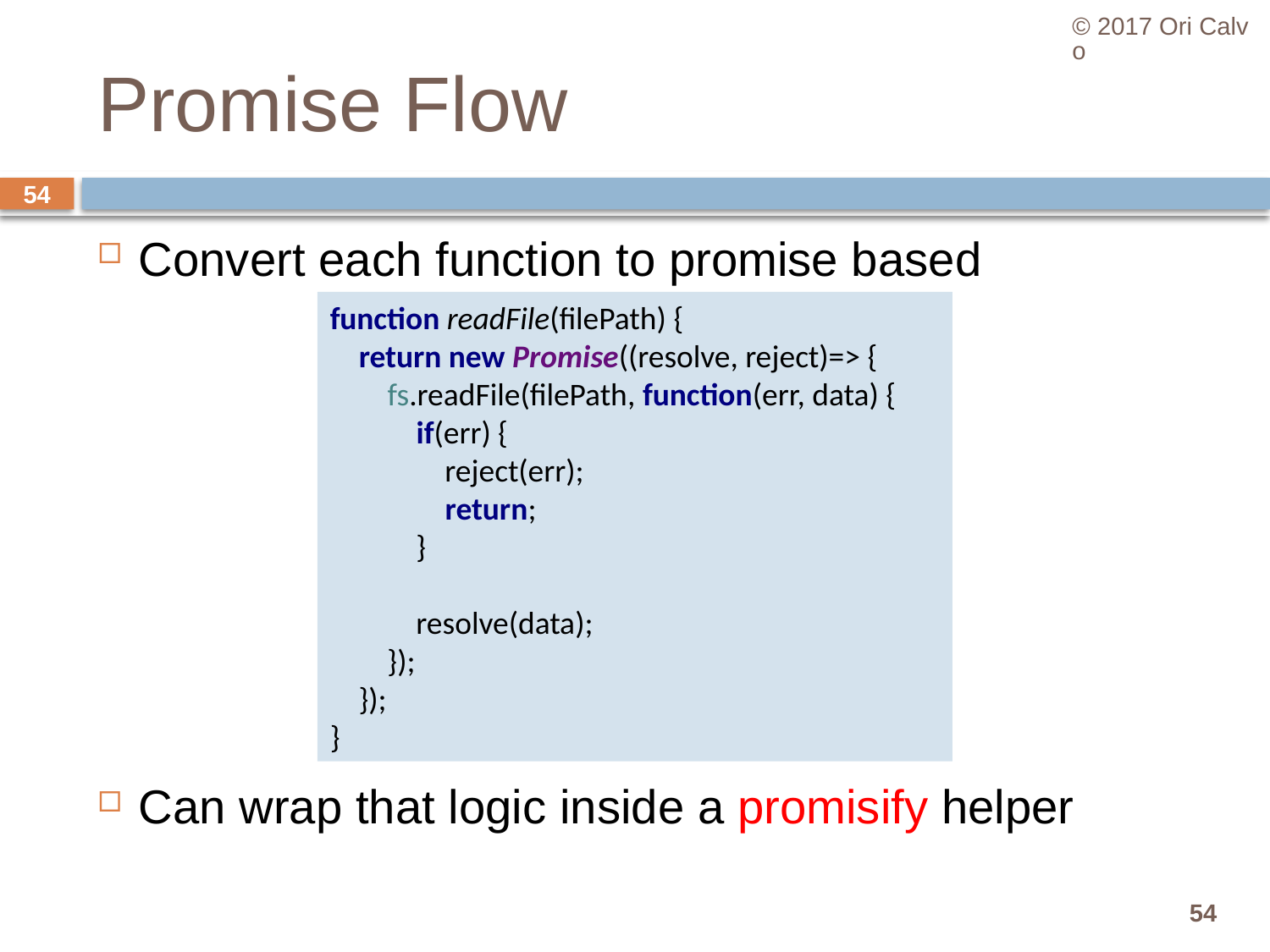

© 2017 Ori Calvo
# Promise Flow
54
Convert each function to promise based

Can wrap that logic inside a promisify helper
function readFile(filePath) {
    return new Promise((resolve, reject)=> {
        fs.readFile(filePath, function(err, data) {
            if(err) {
                reject(err);
                return;
            }
            resolve(data);
        });
    });
}